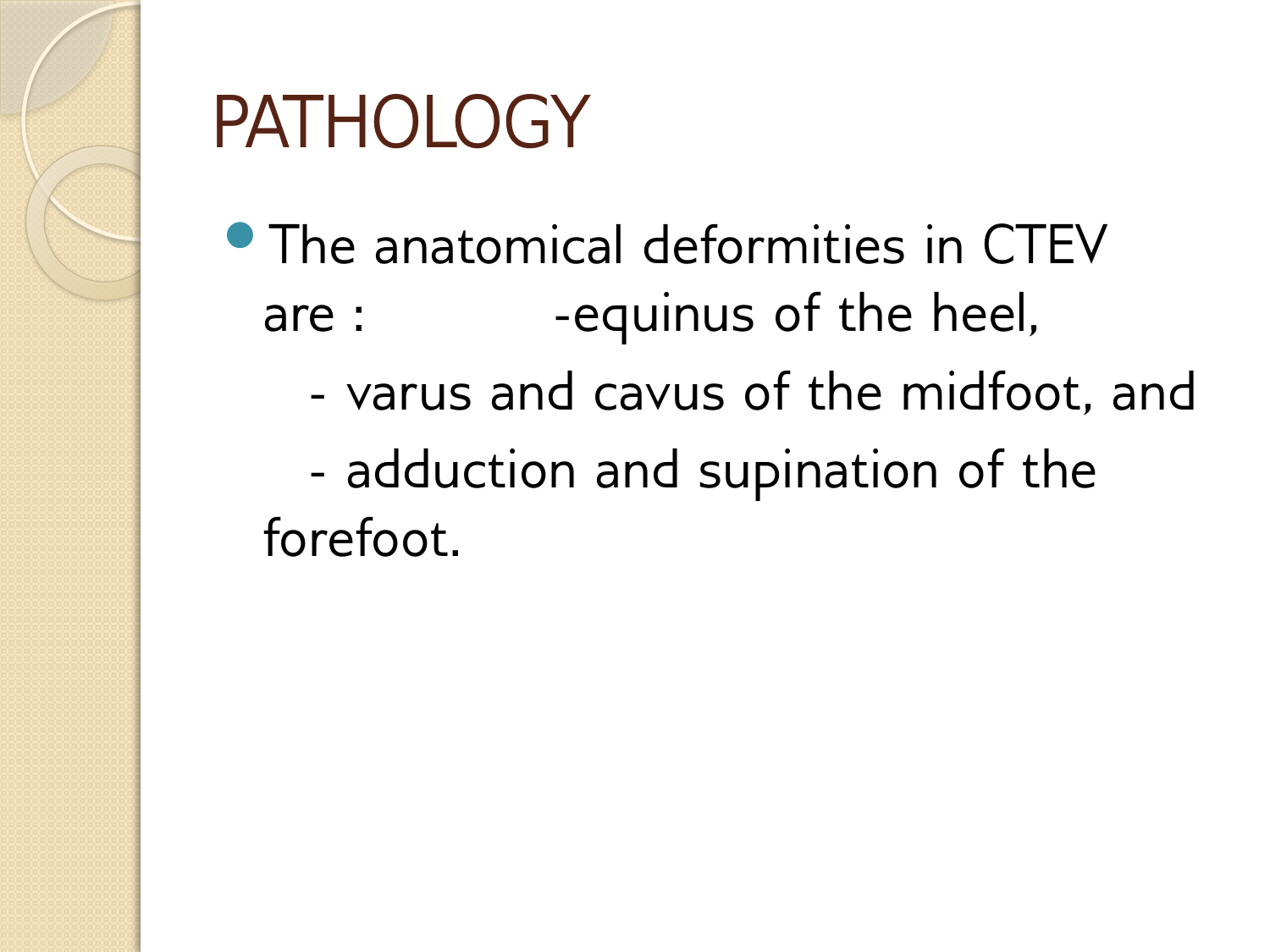

# PATHOLOGY
The anatomical deformities in CTEV are :           -equinus of the heel,
     - varus and cavus of the midfoot, and
     - adduction and supination of the forefoot.